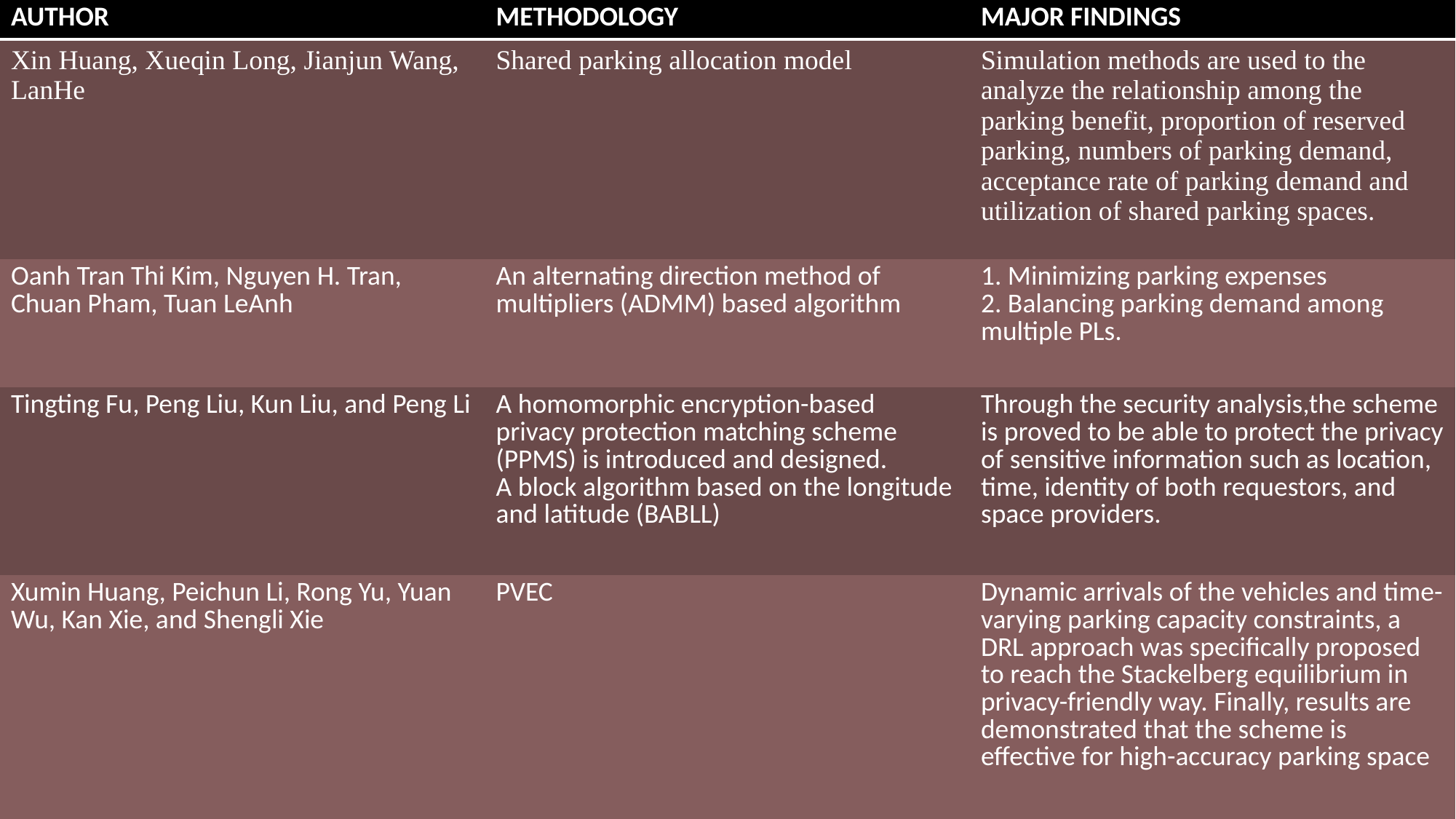

| AUTHOR | METHODOLOGY | MAJOR FINDINGS |
| --- | --- | --- |
| Xin Huang, Xueqin Long, Jianjun Wang, LanHe | Shared parking allocation model | Simulation methods are used to the analyze the relationship among the parking benefit, proportion of reserved parking, numbers of parking demand, acceptance rate of parking demand and utilization of shared parking spaces. |
| Oanh Tran Thi Kim, Nguyen H. Tran, Chuan Pham, Tuan LeAnh | An alternating direction method of multipliers (ADMM) based algorithm | 1. Minimizing parking expenses 2. Balancing parking demand among multiple PLs. |
| Tingting Fu, Peng Liu, Kun Liu, and Peng Li | A homomorphic encryption-based privacy protection matching scheme (PPMS) is introduced and designed. A block algorithm based on the longitude and latitude (BABLL) | Through the security analysis,the scheme is proved to be able to protect the privacy of sensitive information such as location, time, identity of both requestors, and space providers. |
| Xumin Huang, Peichun Li, Rong Yu, Yuan Wu, Kan Xie, and Shengli Xie | PVEC | Dynamic arrivals of the vehicles and time-varying parking capacity constraints, a DRL approach was specifically proposed to reach the Stackelberg equilibrium in privacy-friendly way. Finally, results are demonstrated that the scheme is effective for high-accuracy parking space |